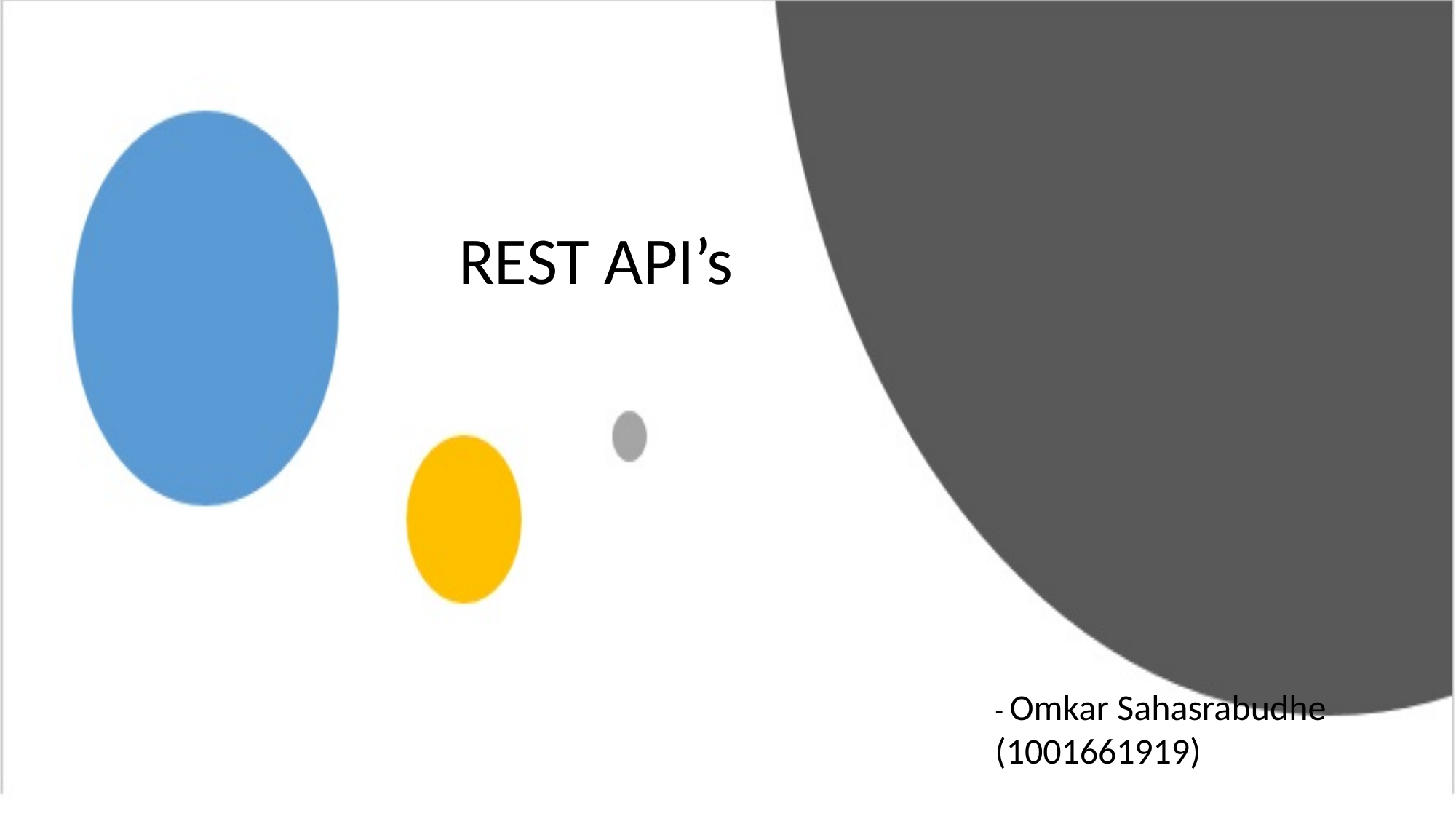

# REST API’s
- Omkar Sahasrabudhe (1001661919)